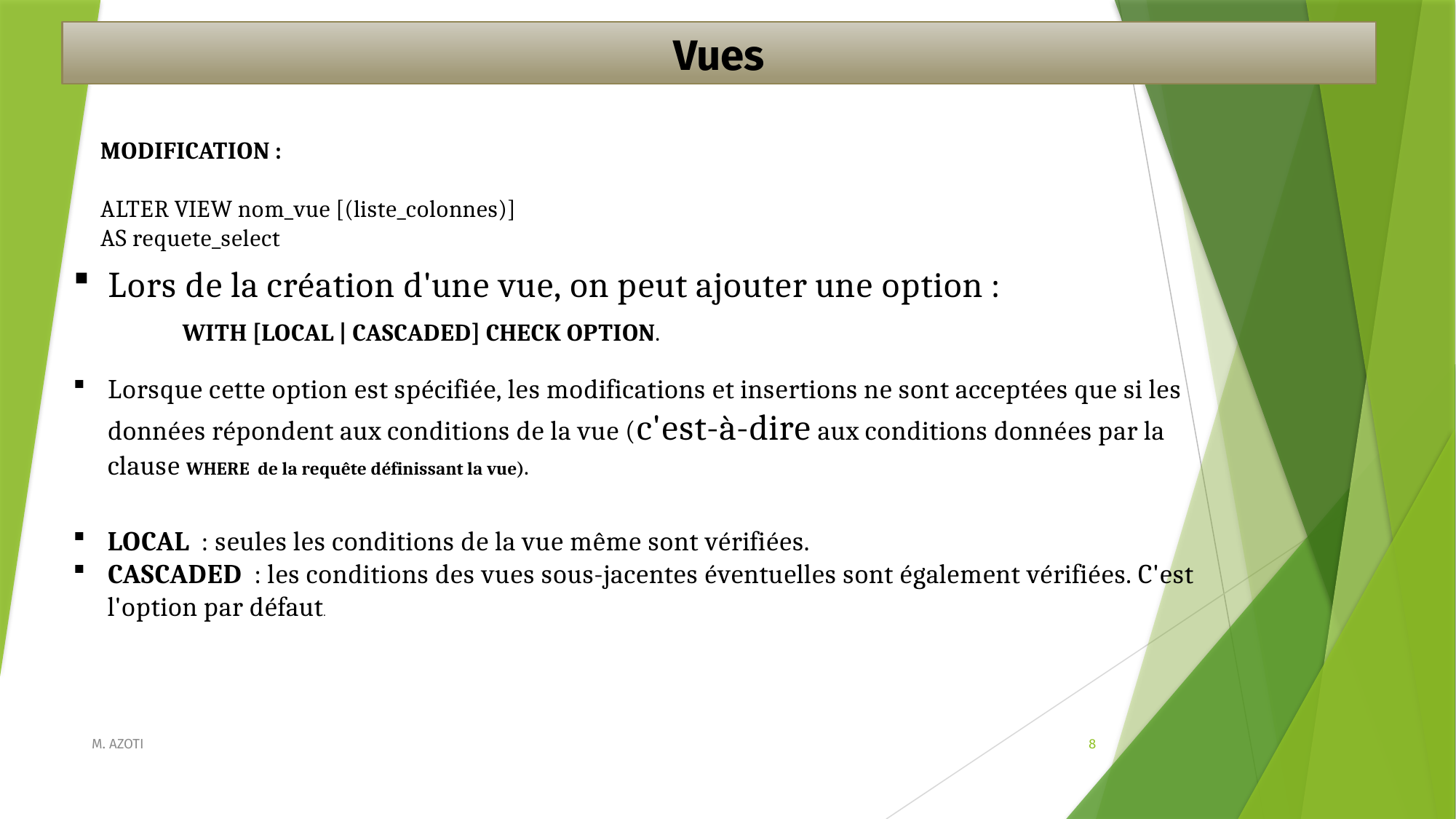

Vues
MODIFICATION :

ALTER VIEW nom_vue [(liste_colonnes)]
AS requete_select
Lors de la création d'une vue, on peut ajouter une option :
	WITH [LOCAL | CASCADED] CHECK OPTION.
Lorsque cette option est spécifiée, les modifications et insertions ne sont acceptées que si les données répondent aux conditions de la vue (c'est-à-dire aux conditions données par la clause WHERE  de la requête définissant la vue).
LOCAL  : seules les conditions de la vue même sont vérifiées.
CASCADED  : les conditions des vues sous-jacentes éventuelles sont également vérifiées. C'est l'option par défaut.

M. AZOTI
8